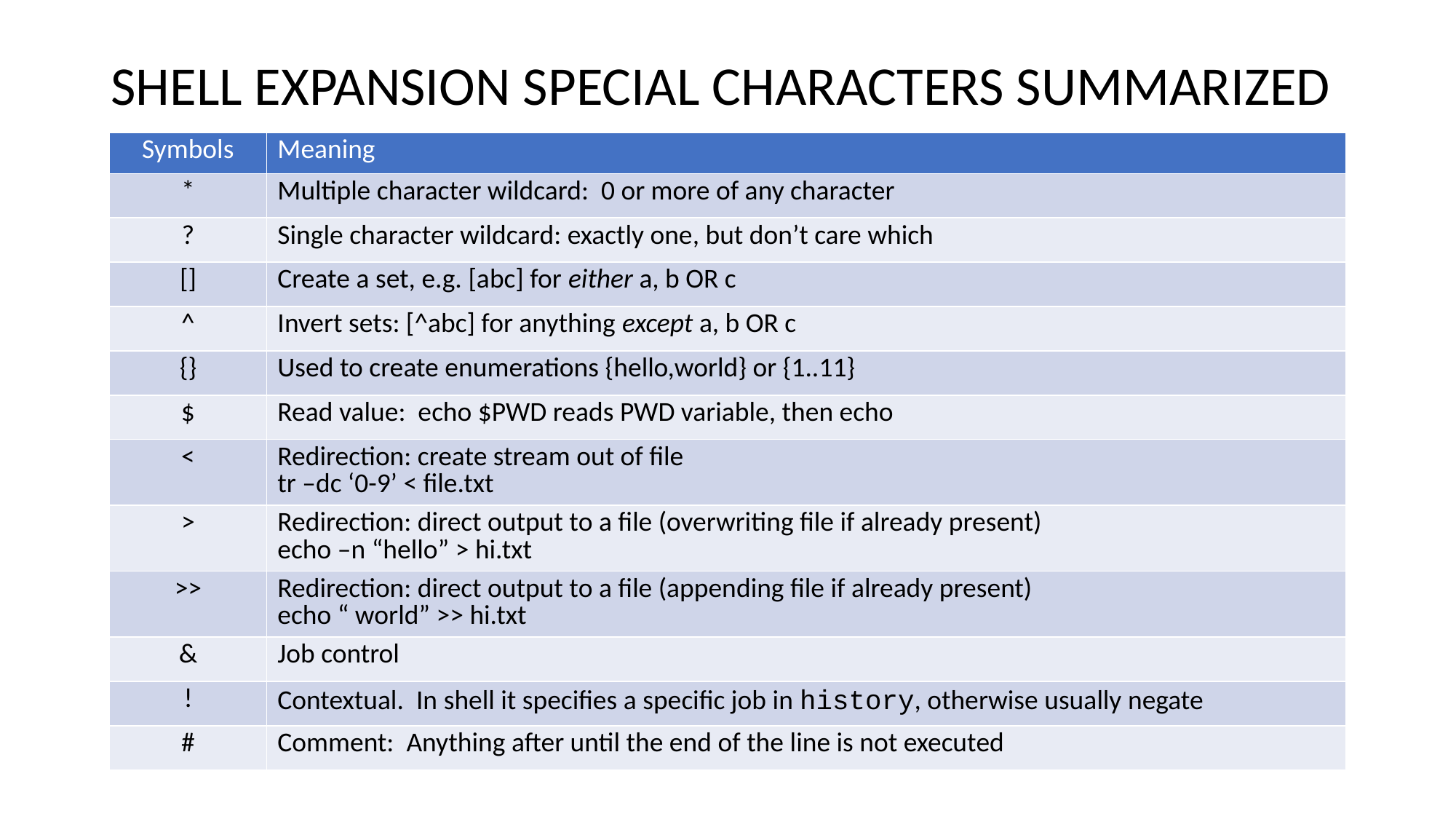

# SHELL EXPANSION SPECIAL CHARACTERS SUMMARIZED
| Symbols | Meaning |
| --- | --- |
| \* | Multiple character wildcard: 0 or more of any character |
| ? | Single character wildcard: exactly one, but don’t care which |
| [] | Create a set, e.g. [abc] for either a, b OR c |
| ^ | Invert sets: [^abc] for anything except a, b OR c |
| {} | Used to create enumerations {hello,world} or {1..11} |
| $ | Read value: echo $PWD reads PWD variable, then echo |
| < | Redirection: create stream out of file tr –dc ‘0-9’ < file.txt |
| > | Redirection: direct output to a file (overwriting file if already present) echo –n “hello” > hi.txt |
| >> | Redirection: direct output to a file (appending file if already present) echo “ world” >> hi.txt |
| & | Job control |
| ! | Contextual. In shell it specifies a specific job in history, otherwise usually negate |
| # | Comment: Anything after until the end of the line is not executed |